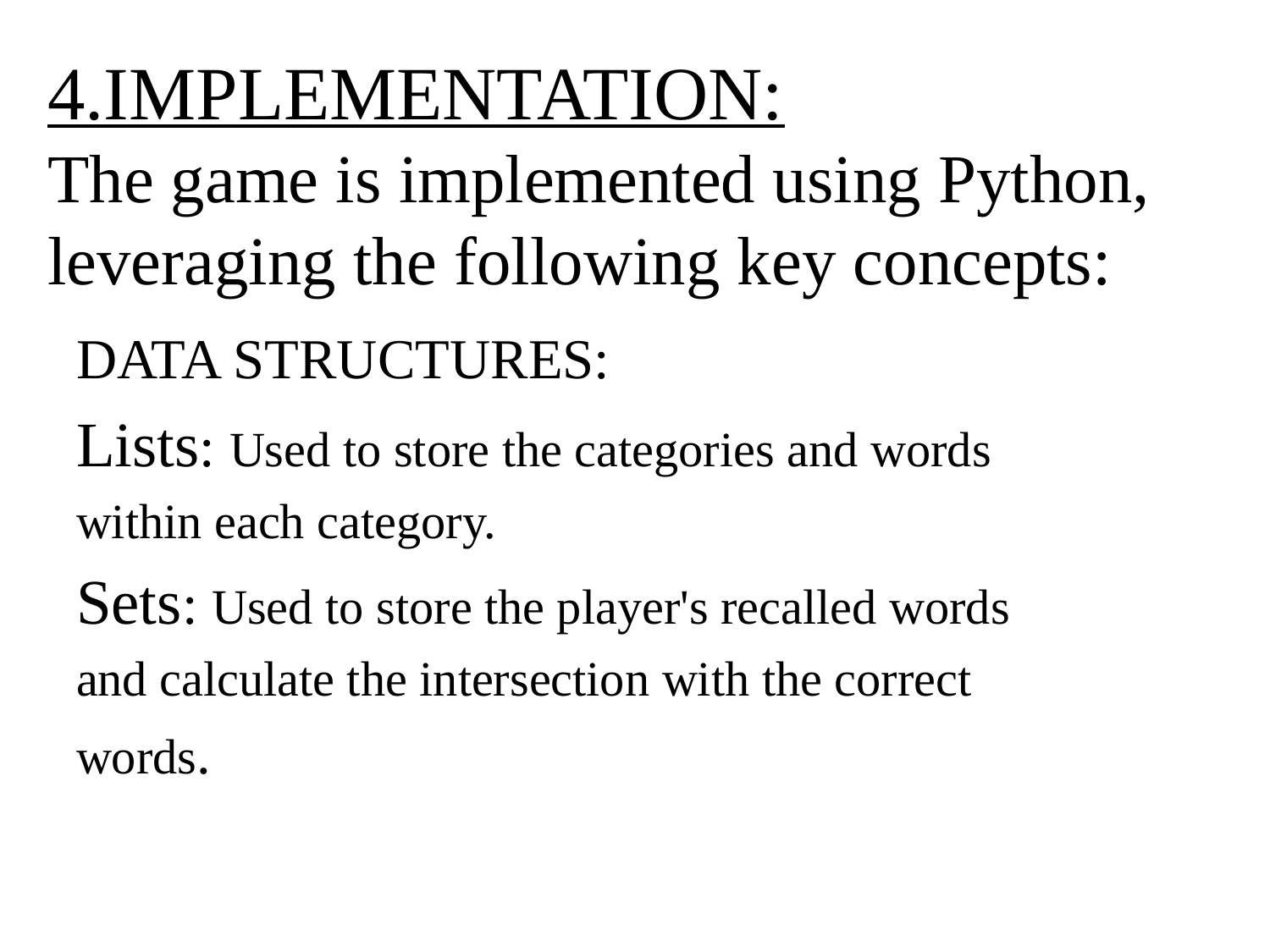

# 4.IMPLEMENTATION: The game is implemented using Python, leveraging the following key concepts:
DATA STRUCTURES:
Lists: Used to store the categories and words
within each category.
Sets: Used to store the player's recalled words
and calculate the intersection with the correct
words.